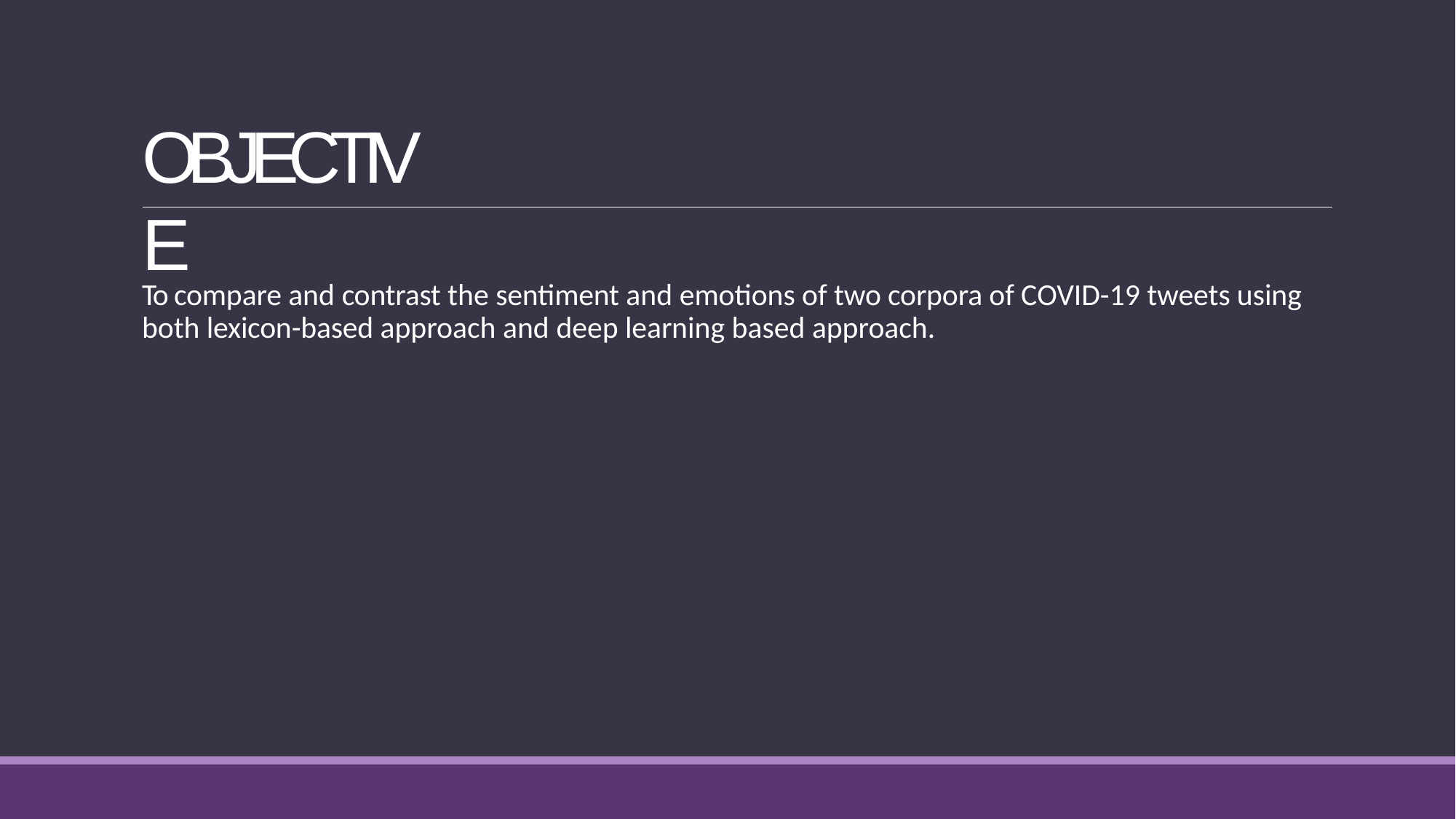

OBJECTIVE
To compare and contrast the sentiment and emotions of two corpora of COVID-19 tweets using  both lexicon-based approach and deep learning based approach.